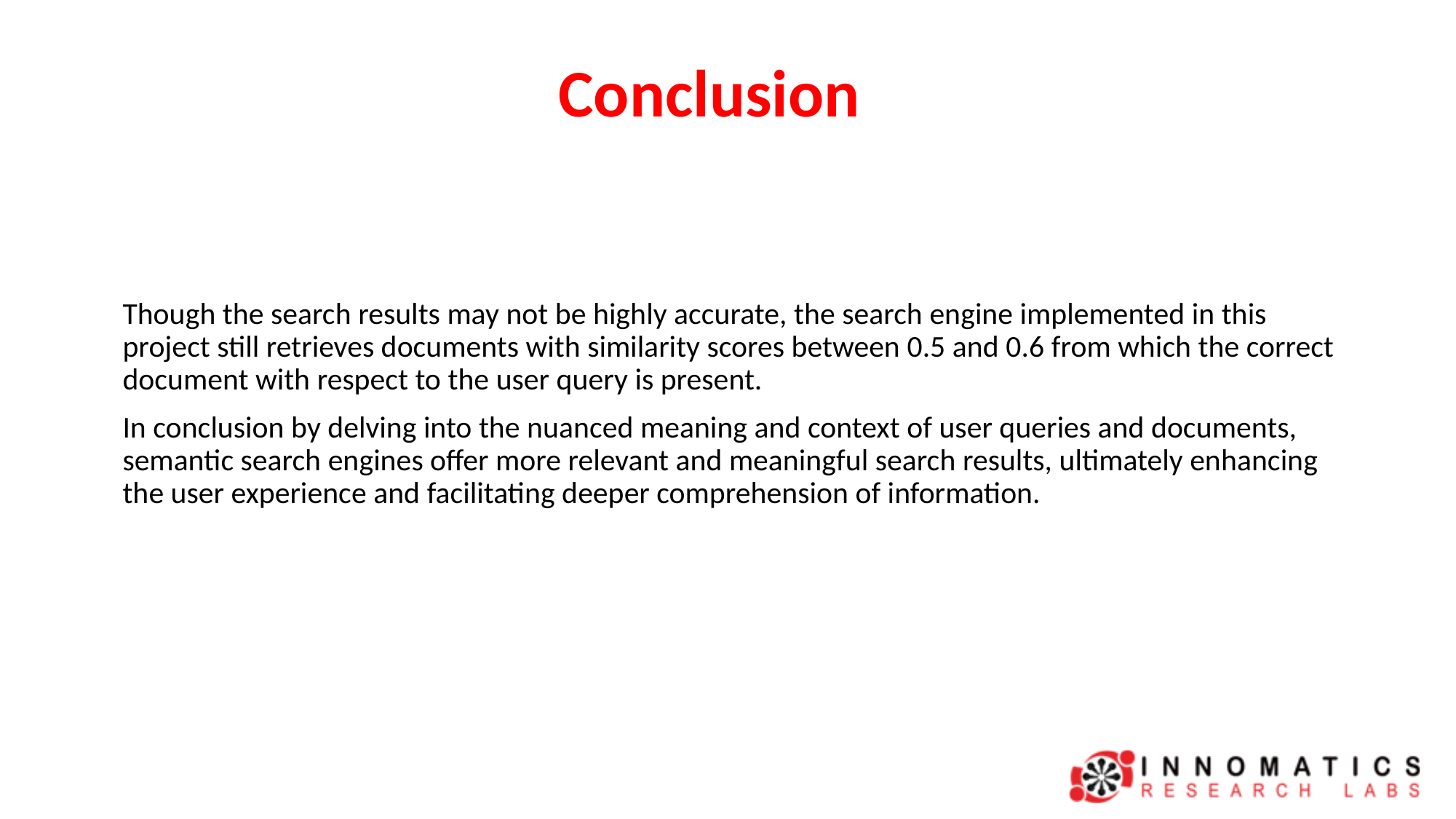

# Conclusion

Though the search results may not be highly accurate, the search engine implemented in this project still retrieves documents with similarity scores between 0.5 and 0.6 from which the correct document with respect to the user query is present.
In conclusion by delving into the nuanced meaning and context of user queries and documents, semantic search engines offer more relevant and meaningful search results, ultimately enhancing the user experience and facilitating deeper comprehension of information.